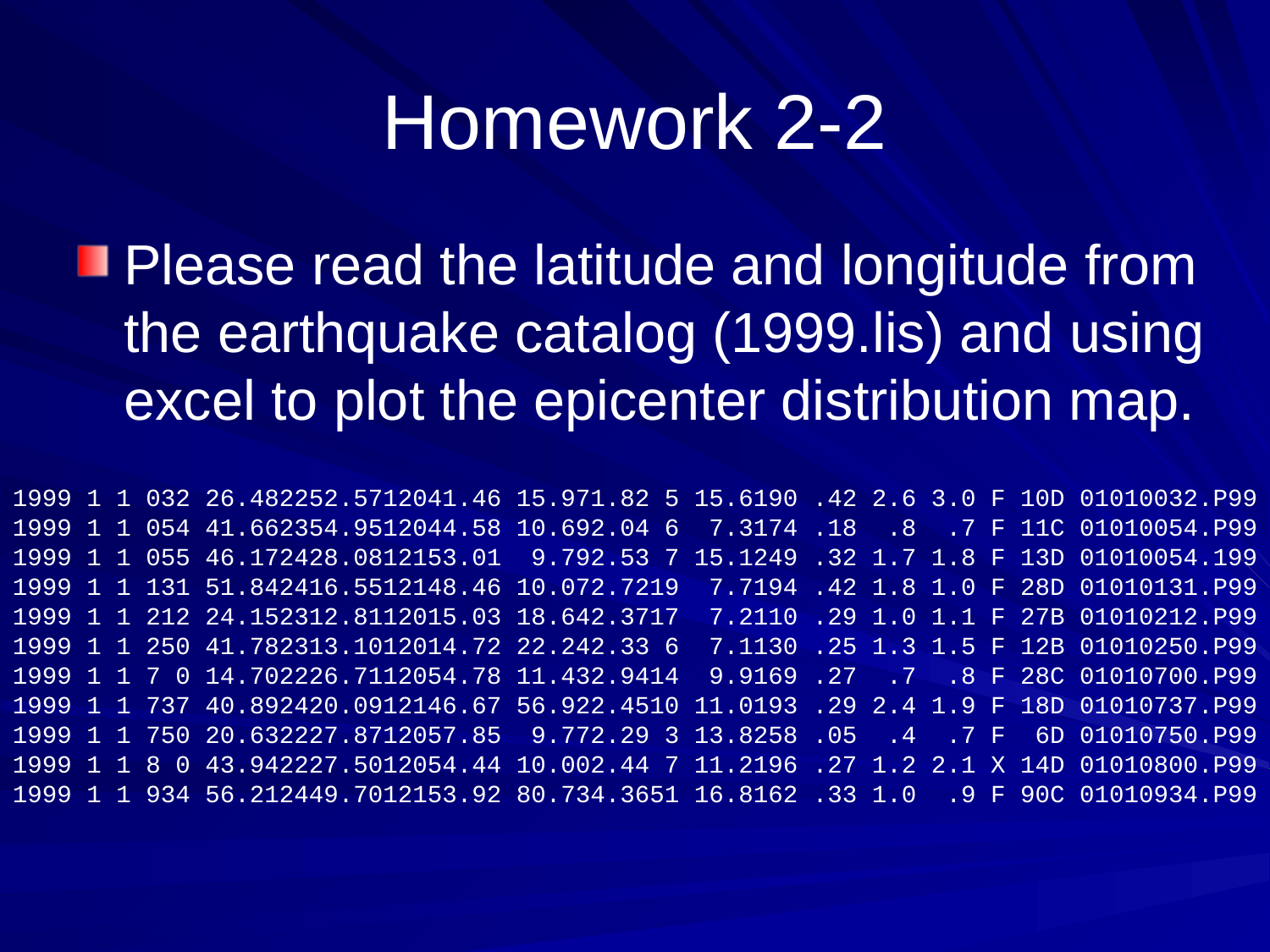

# Homework 2-2
Please read the latitude and longitude from the earthquake catalog (1999.lis) and using excel to plot the epicenter distribution map.
1999 1 1 032 26.482252.5712041.46 15.971.82 5 15.6190 .42 2.6 3.0 F 10D 01010032.P99
1999 1 1 054 41.662354.9512044.58 10.692.04 6  7.3174 .18  .8  .7 F 11C 01010054.P99
1999 1 1 055 46.172428.0812153.01  9.792.53 7 15.1249 .32 1.7 1.8 F 13D 01010054.199
1999 1 1 131 51.842416.5512148.46 10.072.7219  7.7194 .42 1.8 1.0 F 28D 01010131.P99
1999 1 1 212 24.152312.8112015.03 18.642.3717  7.2110 .29 1.0 1.1 F 27B 01010212.P99
1999 1 1 250 41.782313.1012014.72 22.242.33 6  7.1130 .25 1.3 1.5 F 12B 01010250.P99
1999 1 1 7 0 14.702226.7112054.78 11.432.9414  9.9169 .27  .7  .8 F 28C 01010700.P99
1999 1 1 737 40.892420.0912146.67 56.922.4510 11.0193 .29 2.4 1.9 F 18D 01010737.P99
1999 1 1 750 20.632227.8712057.85  9.772.29 3 13.8258 .05  .4  .7 F  6D 01010750.P99
1999 1 1 8 0 43.942227.5012054.44 10.002.44 7 11.2196 .27 1.2 2.1 X 14D 01010800.P99
1999 1 1 934 56.212449.7012153.92 80.734.3651 16.8162 .33 1.0  .9 F 90C 01010934.P99